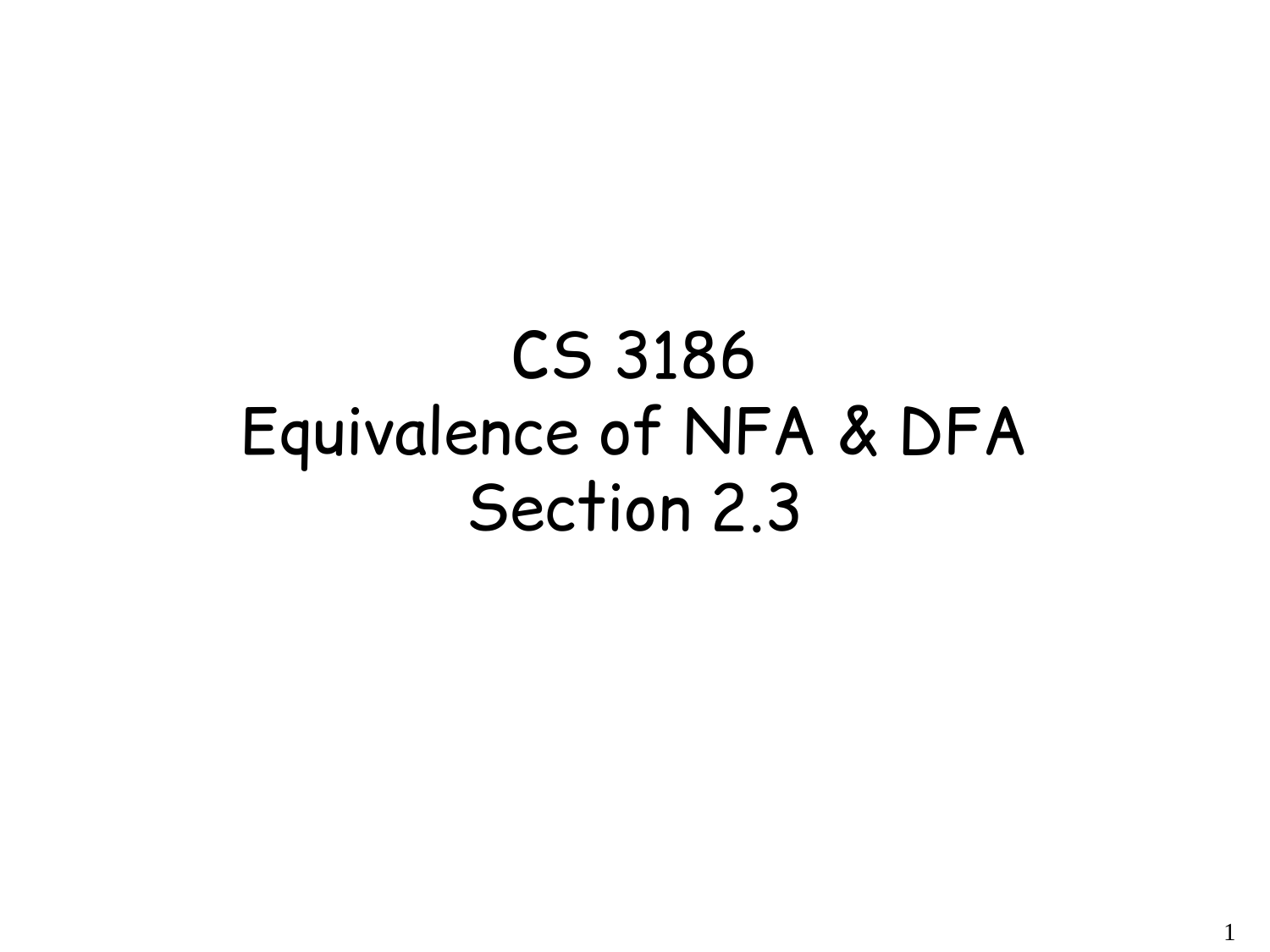

# CS 3186 Equivalence of NFA & DFA Section 2.3

1